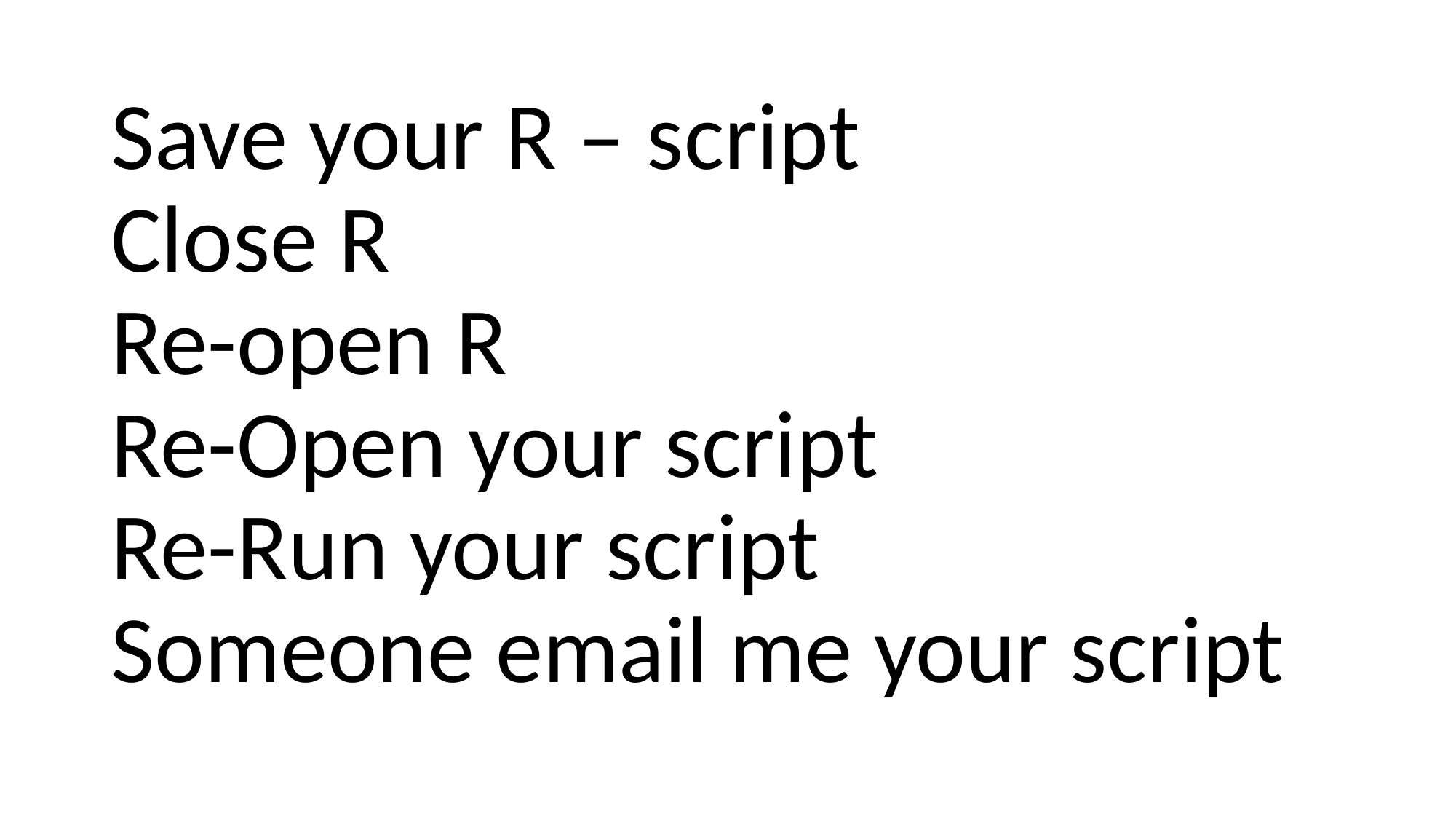

# Save your R – script Close R Re-open R Re-Open your script Re-Run your script Someone email me your script